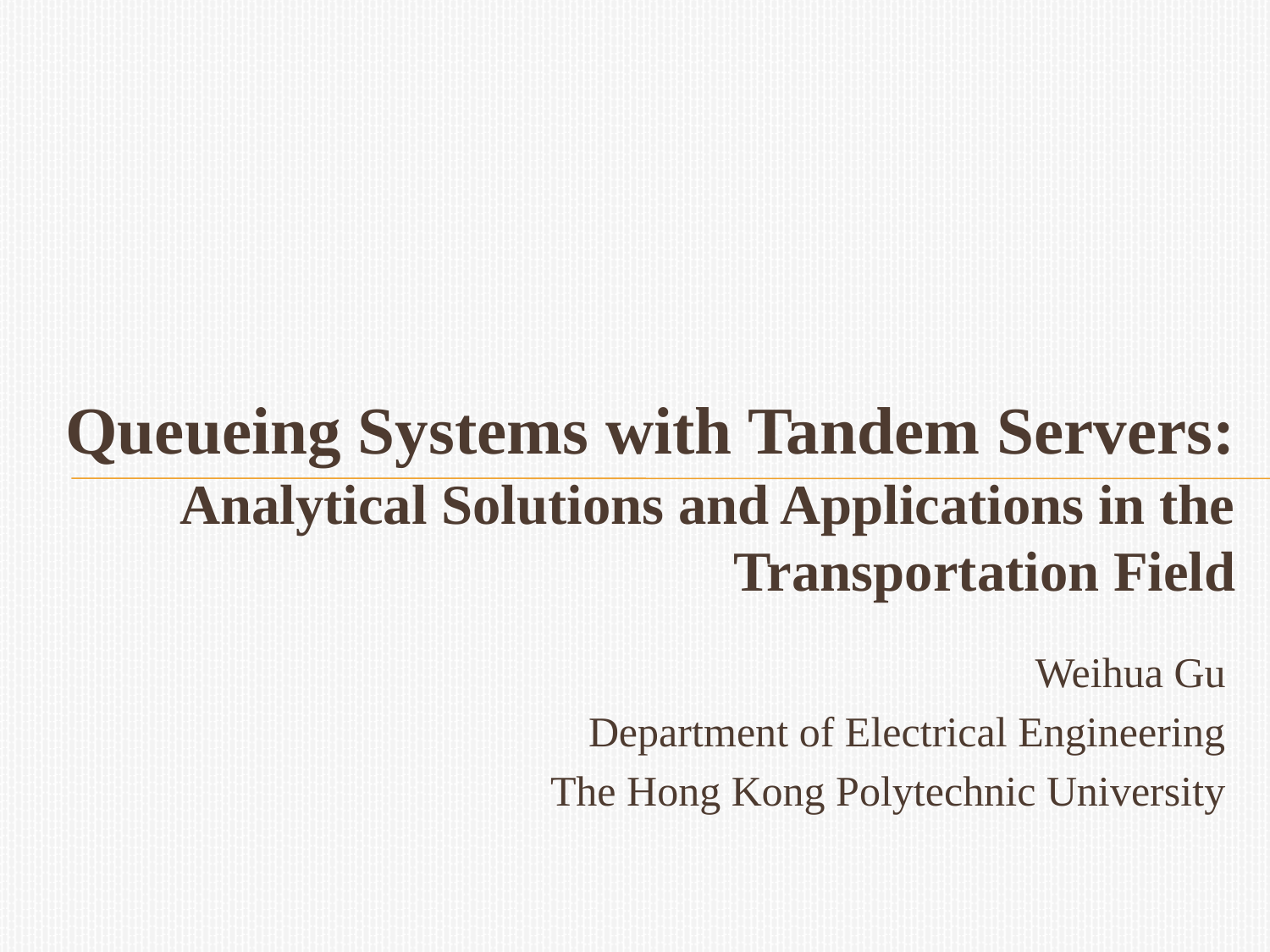

# Queueing Systems with Tandem Servers: Analytical Solutions and Applications in the Transportation Field

Weihua Gu
Department of Electrical Engineering
The Hong Kong Polytechnic University